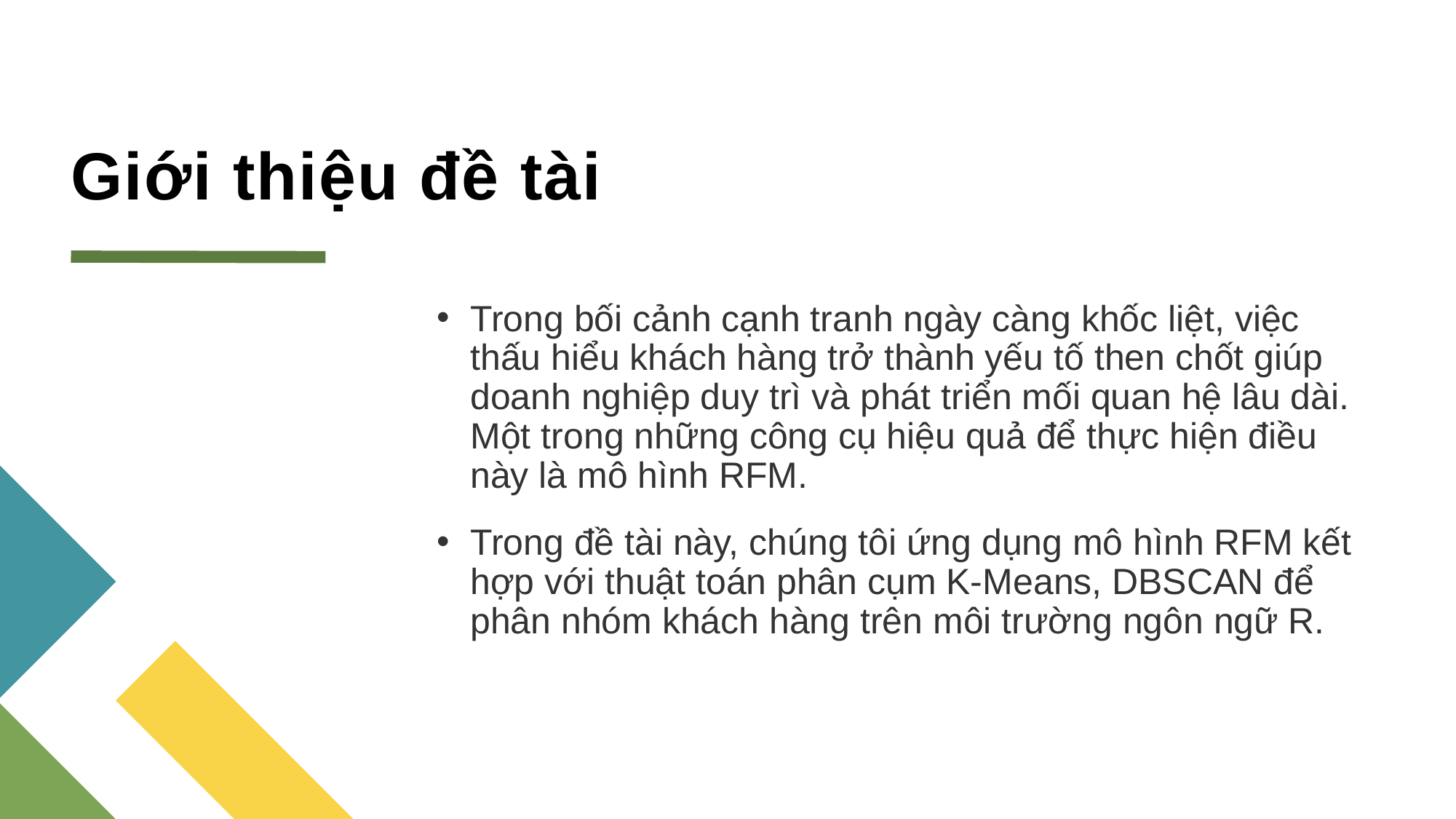

# Giới thiệu đề tài
Trong bối cảnh cạnh tranh ngày càng khốc liệt, việc thấu hiểu khách hàng trở thành yếu tố then chốt giúp doanh nghiệp duy trì và phát triển mối quan hệ lâu dài. Một trong những công cụ hiệu quả để thực hiện điều này là mô hình RFM.
Trong đề tài này, chúng tôi ứng dụng mô hình RFM kết hợp với thuật toán phân cụm K-Means, DBSCAN để phân nhóm khách hàng trên môi trường ngôn ngữ R.